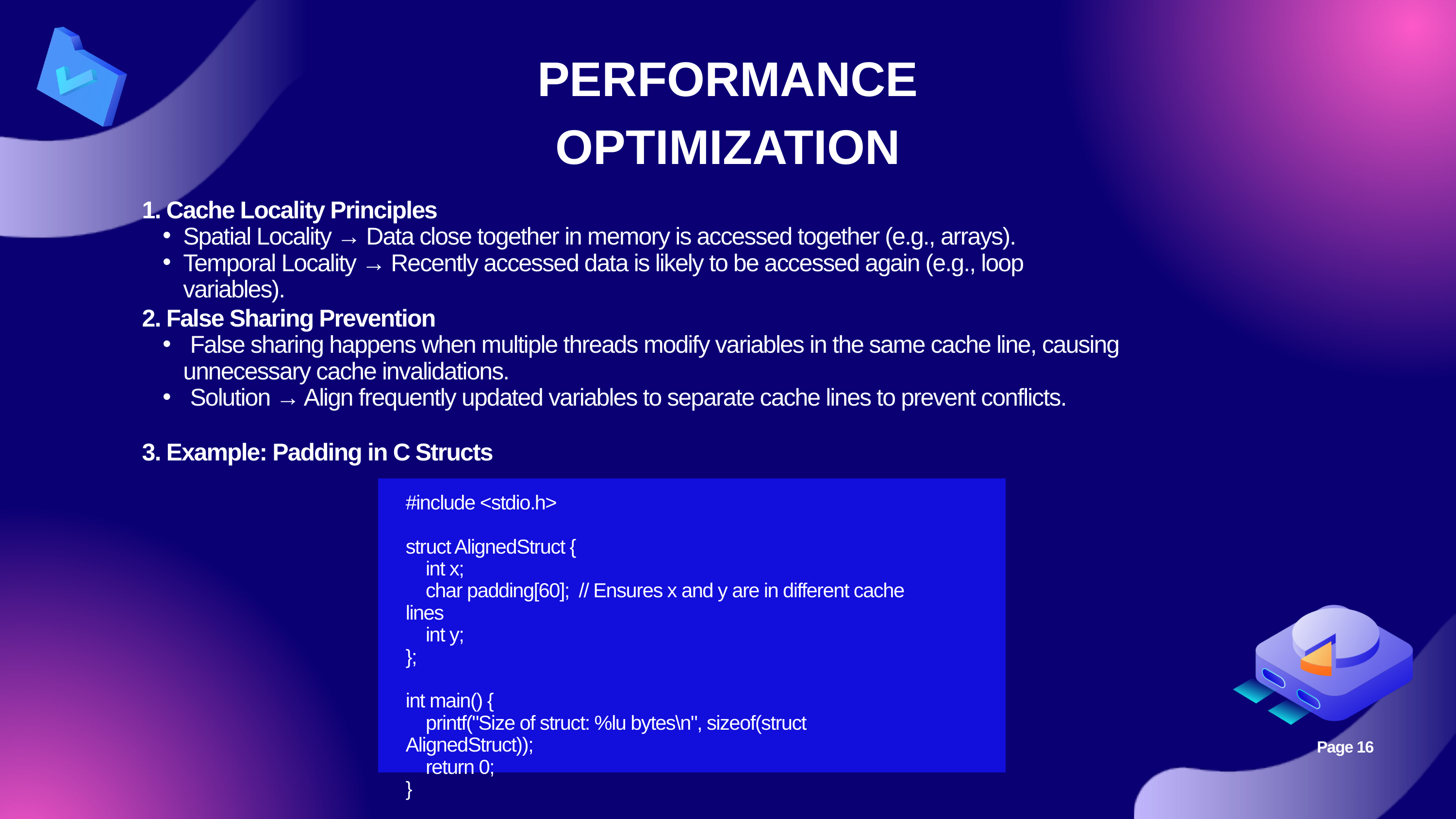

PERFORMANCE OPTIMIZATION
1. Cache Locality Principles
Spatial Locality → Data close together in memory is accessed together (e.g., arrays).
Temporal Locality → Recently accessed data is likely to be accessed again (e.g., loop variables).
2. False Sharing Prevention
 False sharing happens when multiple threads modify variables in the same cache line, causing unnecessary cache invalidations.
 Solution → Align frequently updated variables to separate cache lines to prevent conflicts.
3. Example: Padding in C Structs

#include <stdio.h>

struct AlignedStruct {
    int x;
    char padding[60];  // Ensures x and y are in different cache lines
    int y;
};

int main() {
    printf("Size of struct: %lu bytes\n", sizeof(struct AlignedStruct));
    return 0;
}

Page 16